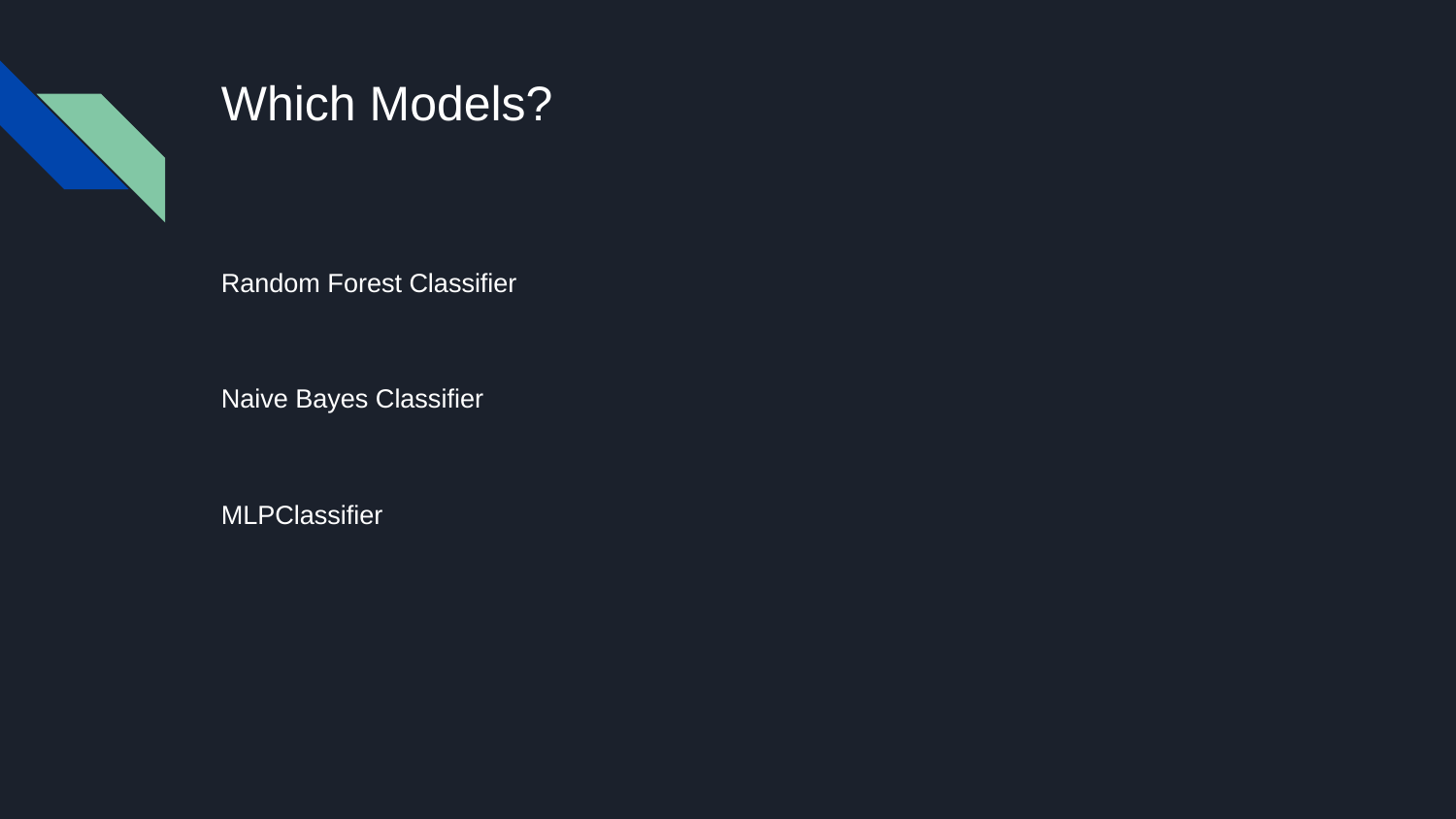

# Which Models?
Random Forest Classifier

Naive Bayes Classifier

MLPClassifier